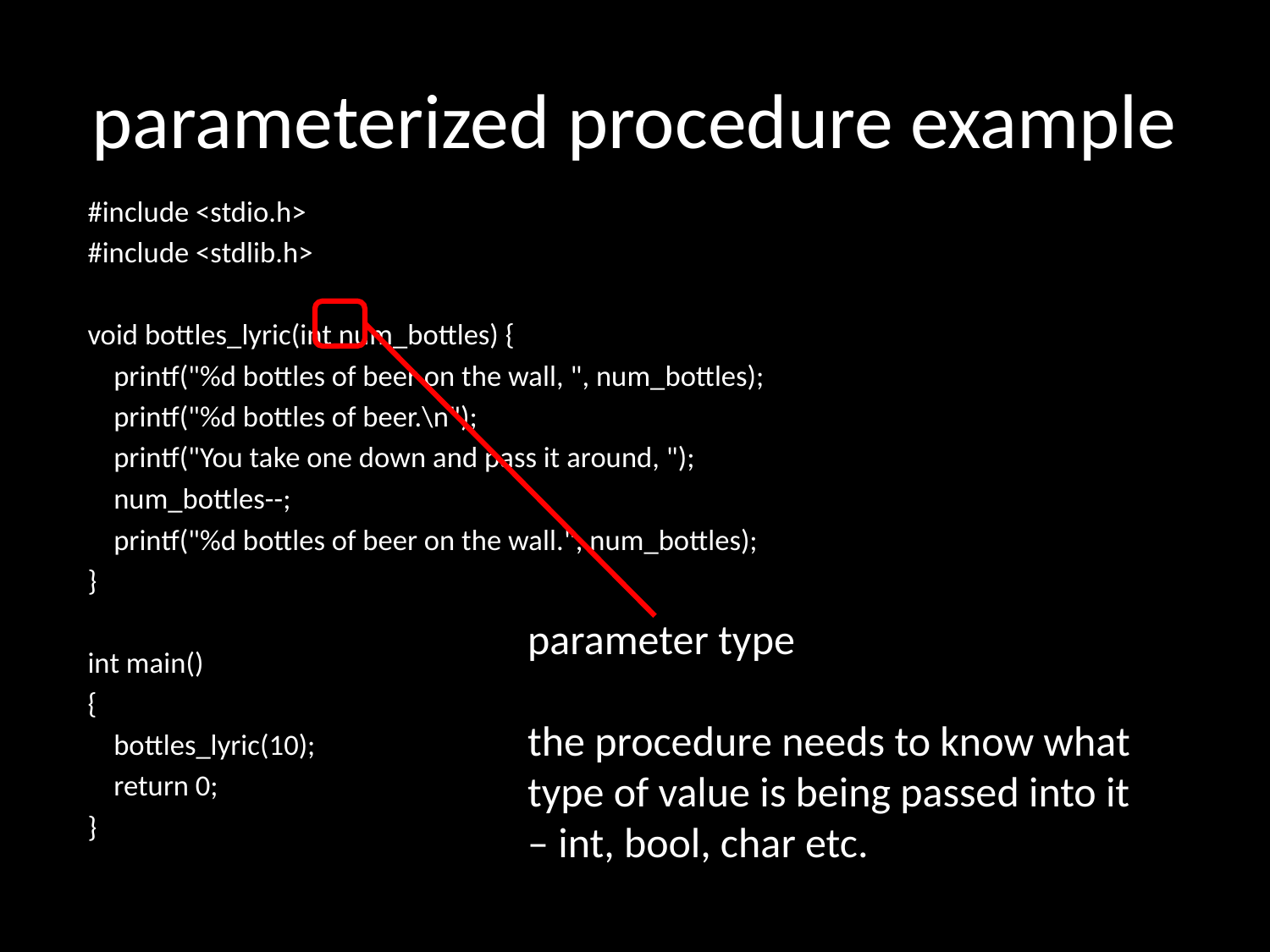

# parameterized procedure example
#include <stdio.h>
#include <stdlib.h>

void bottles_lyric(int num_bottles) {
    printf("%d bottles of beer on the wall, ", num_bottles);
    printf("%d bottles of beer.\n");
    printf("You take one down and pass it around, ");
    num_bottles--;
    printf("%d bottles of beer on the wall.", num_bottles);
}

int main()
{
    bottles_lyric(10);
    return 0;
}

parameter type

the procedure needs to know what type of value is being passed into it – int, bool, char etc.